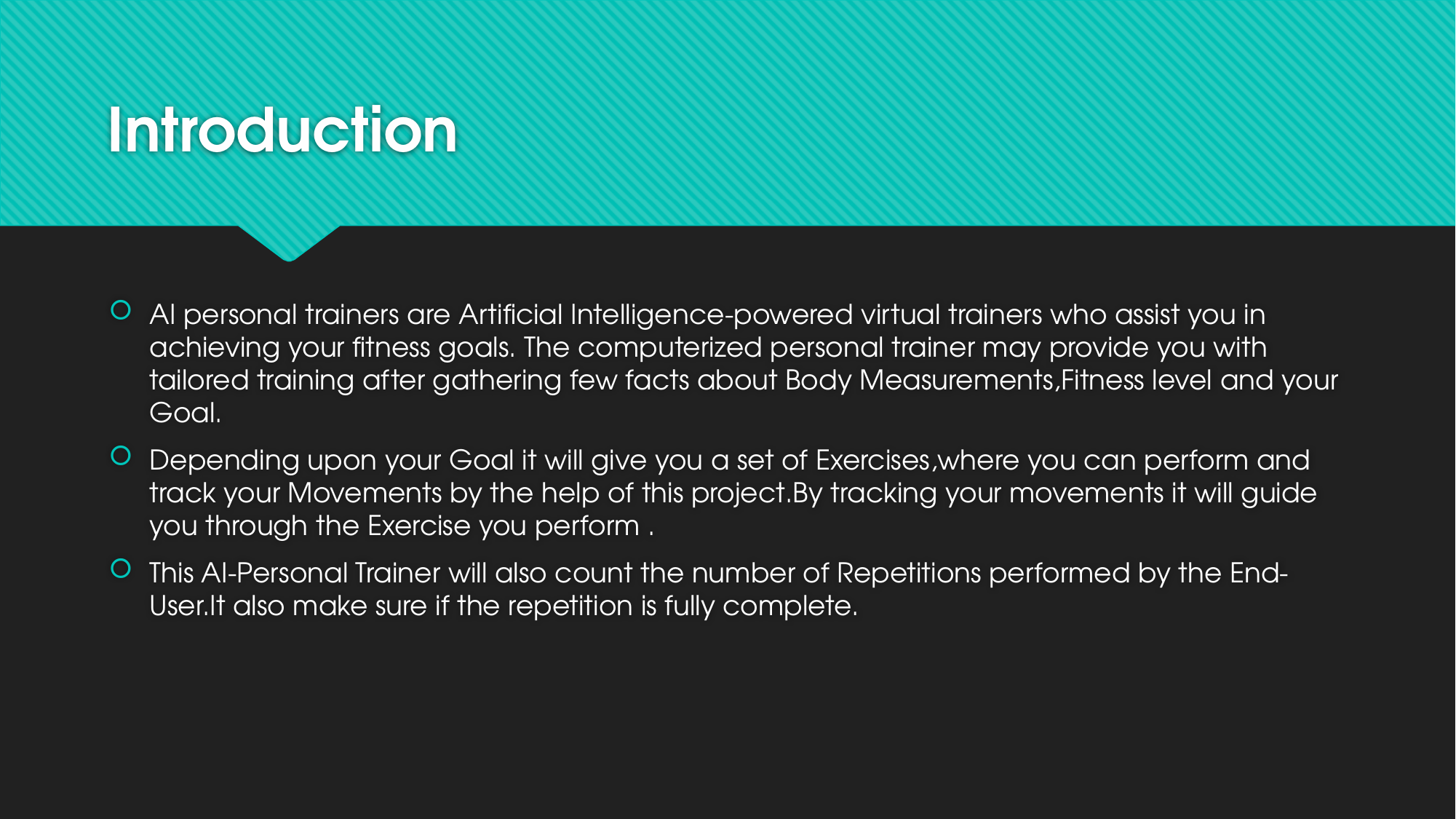

# Introduction
AI personal trainers are Artificial Intelligence-powered virtual trainers who assist you in achieving your fitness goals. The computerized personal trainer may provide you with tailored training after gathering few facts about Body Measurements,Fitness level and your Goal.
Depending upon your Goal it will give you a set of Exercises,where you can perform and track your Movements by the help of this project.By tracking your movements it will guide you through the Exercise you perform .
This AI-Personal Trainer will also count the number of Repetitions performed by the End-User.It also make sure if the repetition is fully complete.